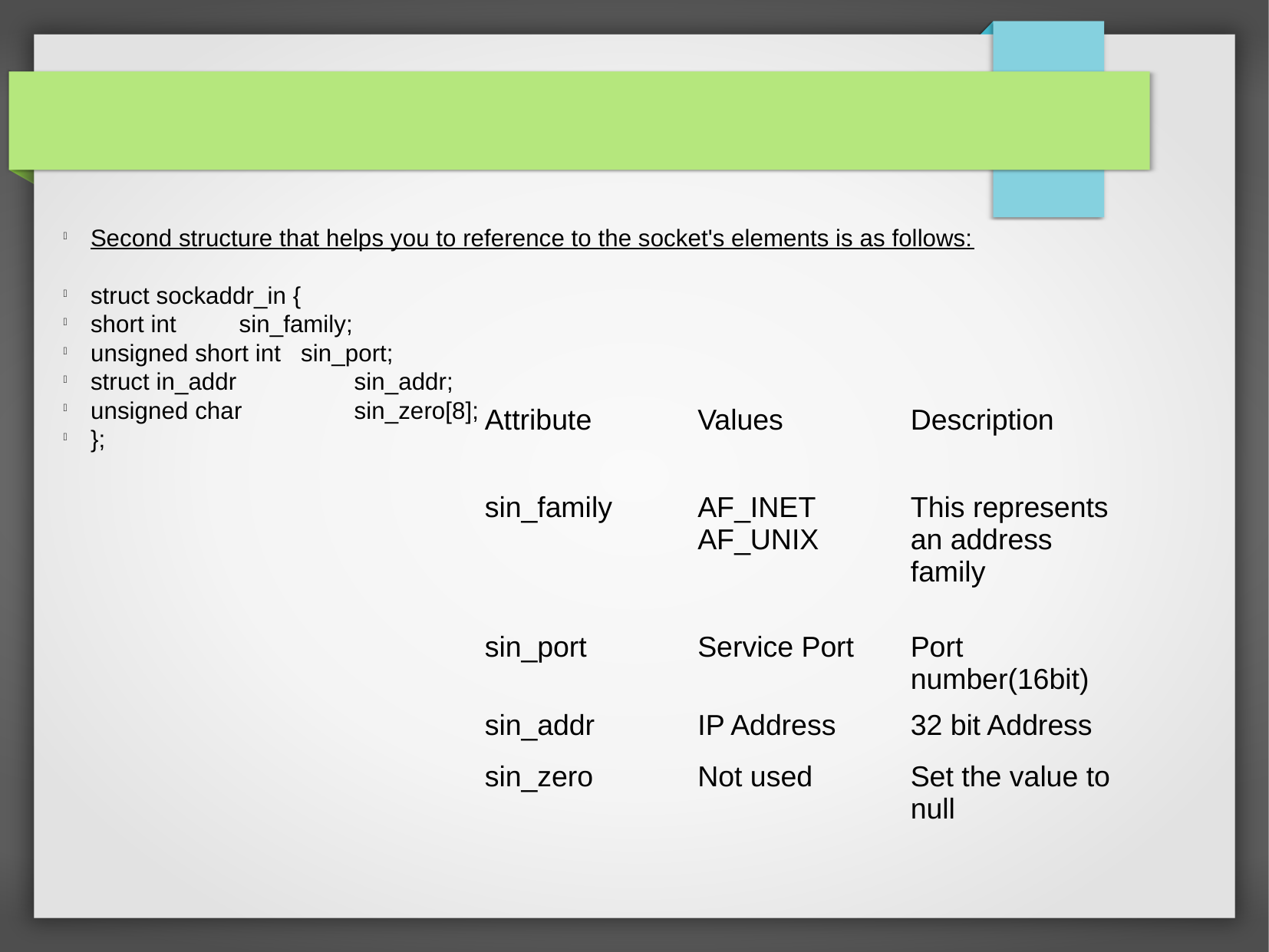

Second structure that helps you to reference to the socket's elements is as follows:

struct sockaddr_in {
short int	     sin_family;
unsigned short int   sin_port;
struct in_addr	     sin_addr;
unsigned char	     sin_zero[8];
};

| Attribute | Values | Description |
| --- | --- | --- |
| sin\_family | AF\_INET AF\_UNIX | This represents an address family |
| sin\_port | Service Port | Port number(16bit) |
| sin\_addr | IP Address | 32 bit Address |
| sin\_zero | Not used | Set the value to null |